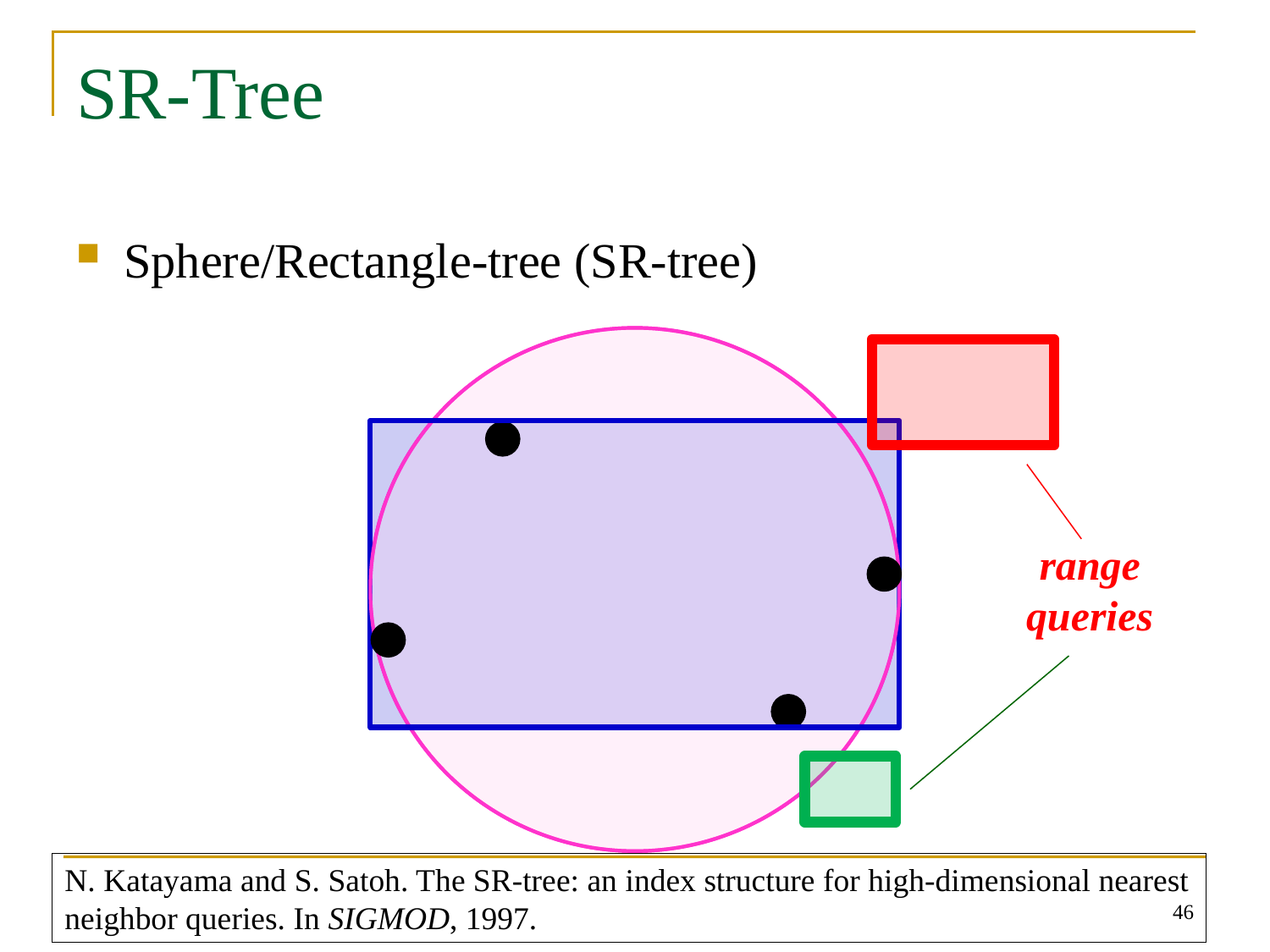

# SR-Tree
Sphere/Rectangle-tree (SR-tree)

range queries

N. Katayama and S. Satoh. The SR-tree: an index structure for high-dimensional nearest neighbor queries. In SIGMOD, 1997.
46